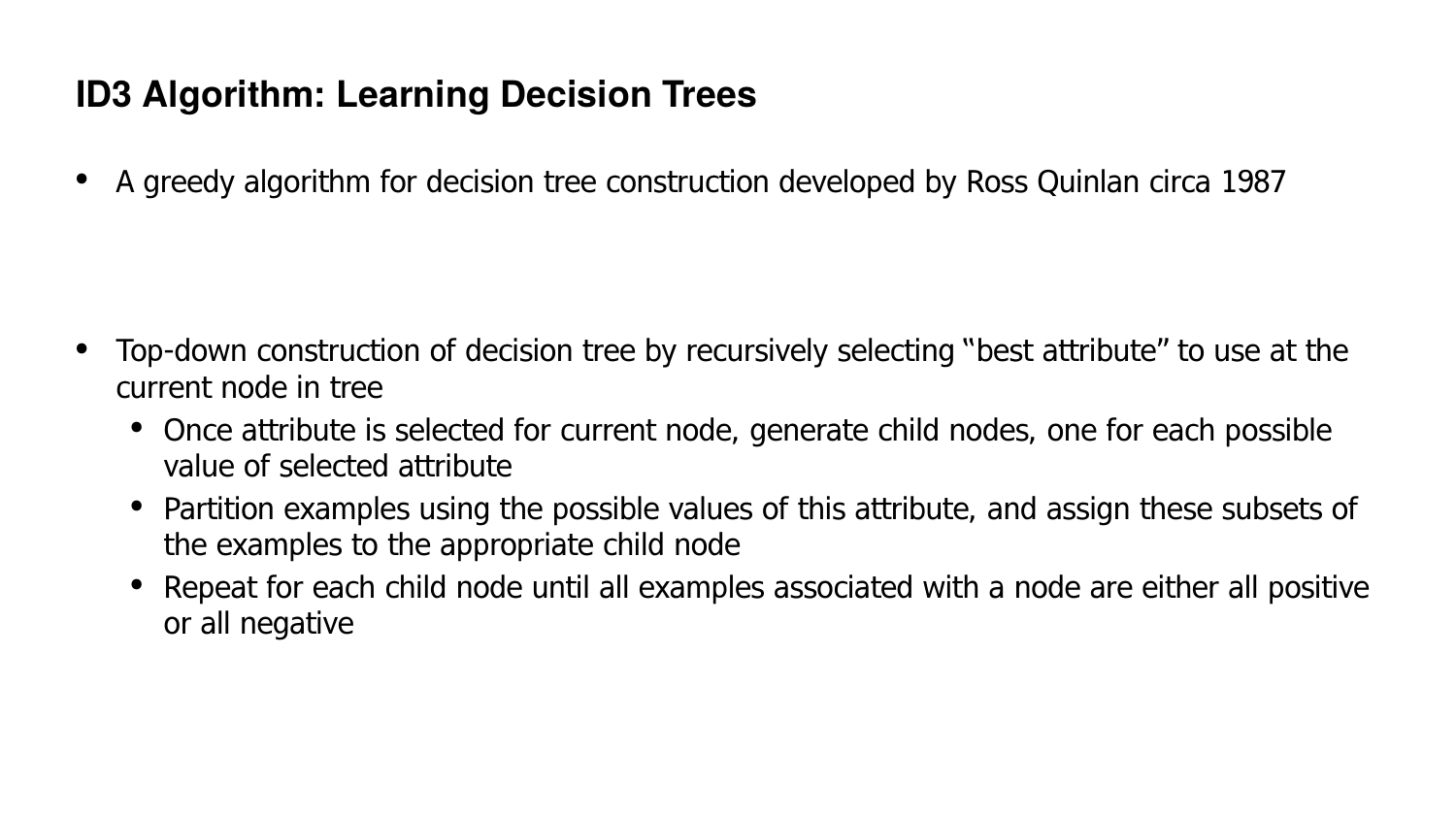

# ID3 Algorithm: Learning Decision Trees
A greedy algorithm for decision tree construction developed by Ross Quinlan circa 1987

Top-down construction of decision tree by recursively selecting “best attribute” to use at the current node in tree
Once attribute is selected for current node, generate child nodes, one for each possible value of selected attribute
Partition examples using the possible values of this attribute, and assign these subsets of the examples to the appropriate child node
Repeat for each child node until all examples associated with a node are either all positive or all negative